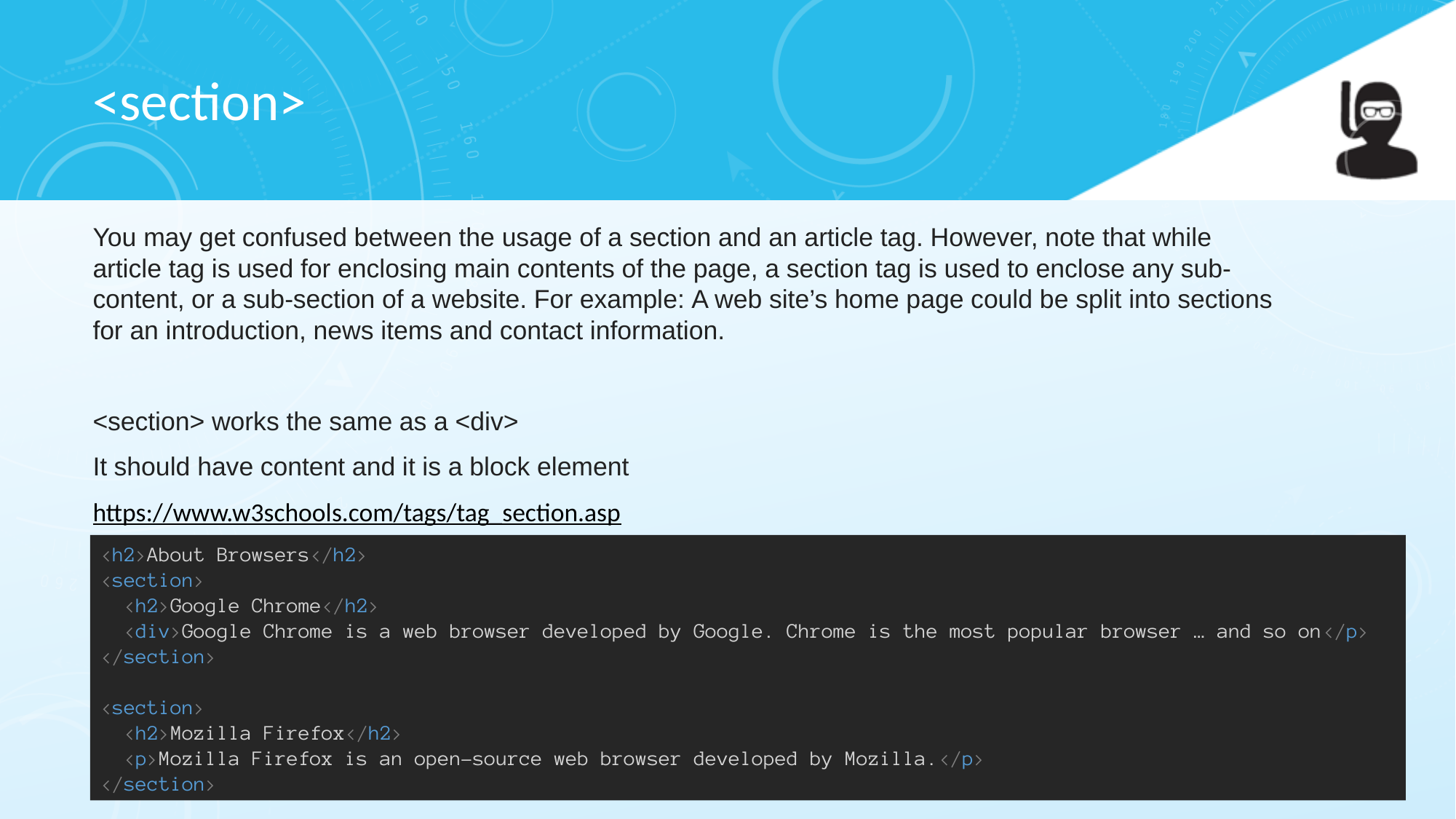

# <section>
You may get confused between the usage of a section and an article tag. However, note that while article tag is used for enclosing main contents of the page, a section tag is used to enclose any sub-content, or a sub-section of a website. For example: A web site’s home page could be split into sections for an introduction, news items and contact information.

<section> works the same as a <div>
It should have content and it is a block element
https://www.w3schools.com/tags/tag_section.asp
<h2>About Browsers</h2>
<section>
  <h2>Google Chrome</h2>
  <div>Google Chrome is a web browser developed by Google. Chrome is the most popular browser … and so on</p>
</section>
<section>
  <h2>Mozilla Firefox</h2>
  <p>Mozilla Firefox is an open-source web browser developed by Mozilla.</p>
</section>